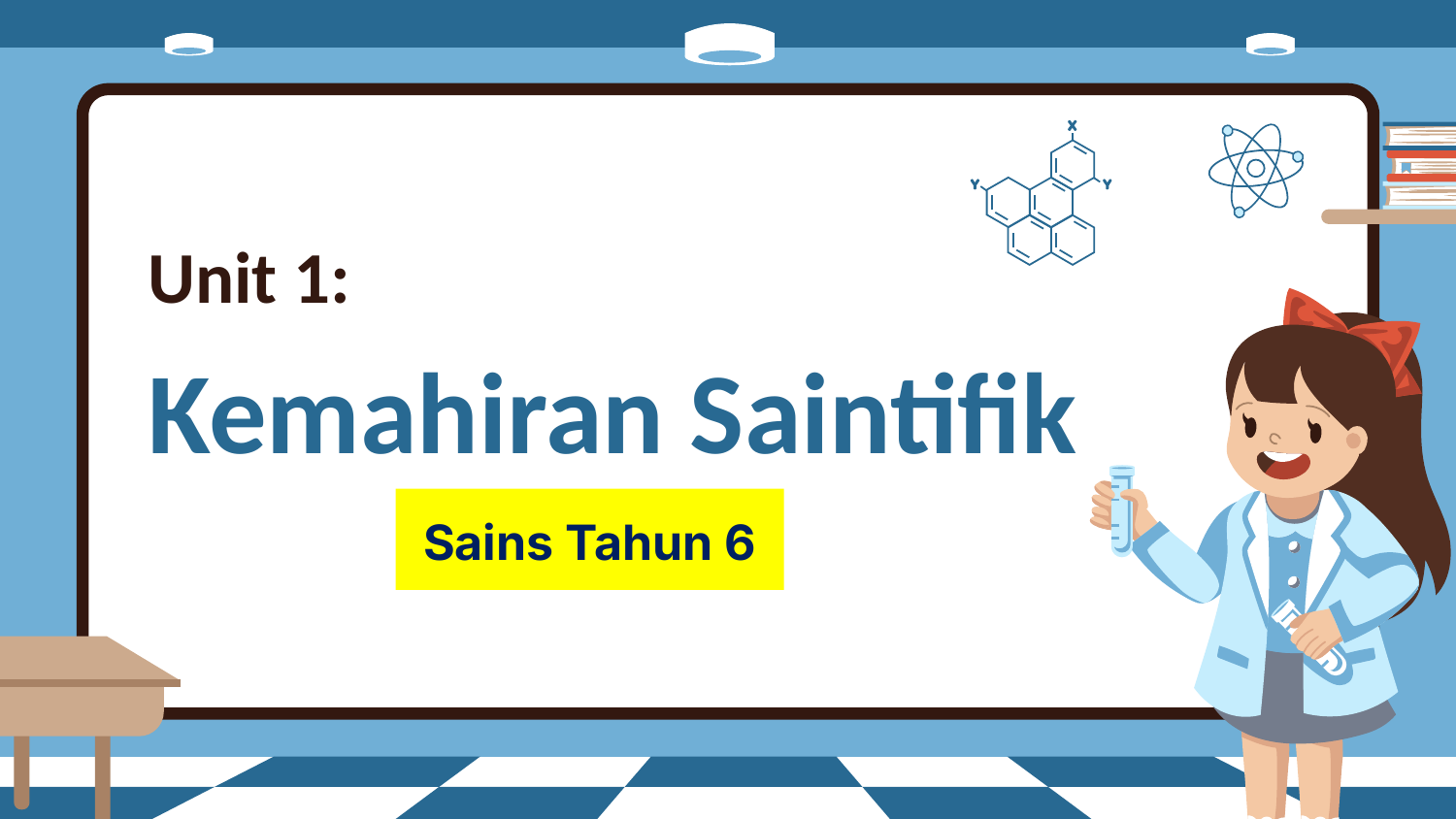

# Unit 1:
Kemahiran Saintifik

Sains Tahun 6